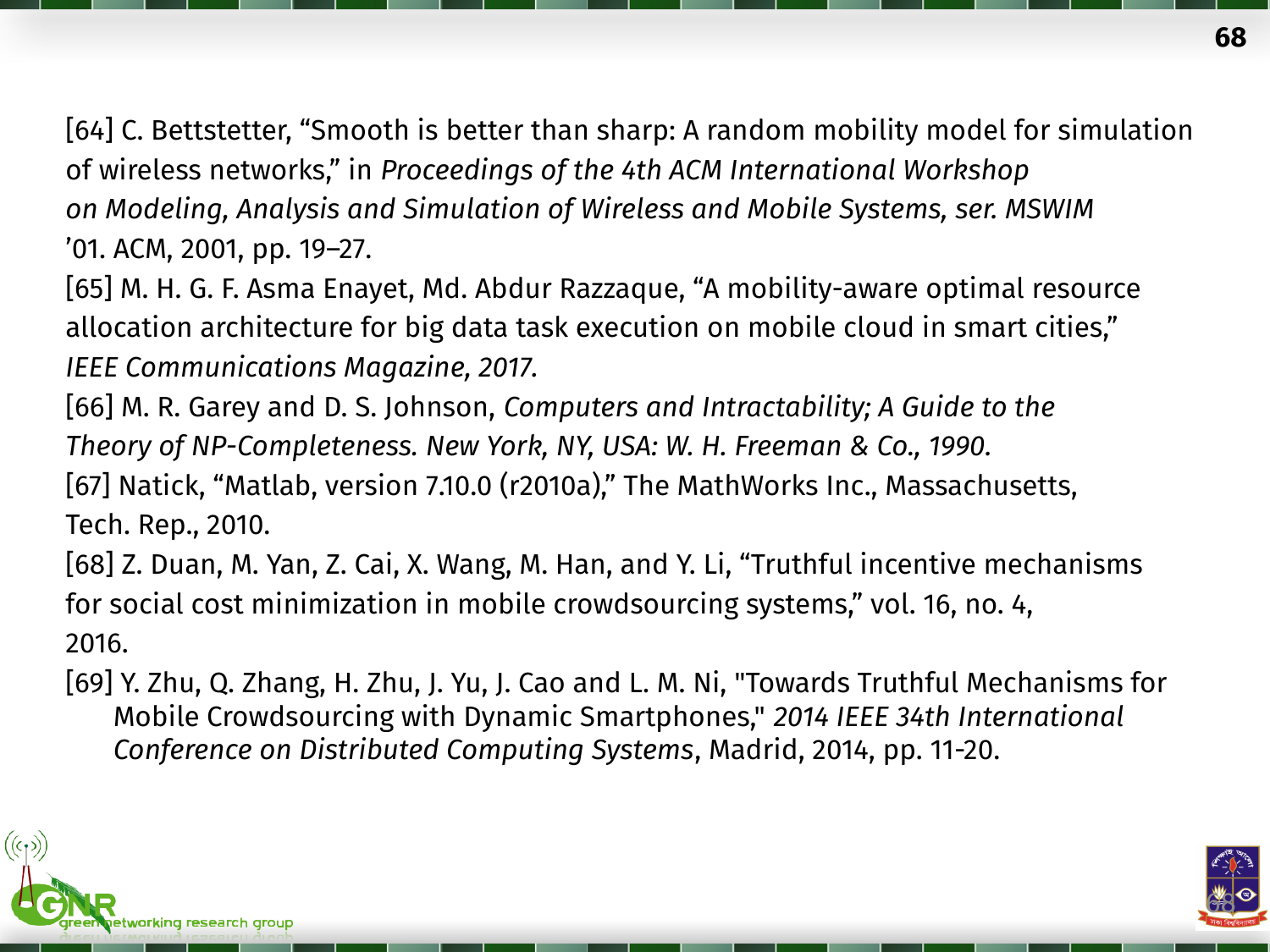

68
[64] C. Bettstetter, “Smooth is better than sharp: A random mobility model for simulation
of wireless networks,” in Proceedings of the 4th ACM International Workshop
on Modeling, Analysis and Simulation of Wireless and Mobile Systems, ser. MSWIM
’01. ACM, 2001, pp. 19–27.
[65] M. H. G. F. Asma Enayet, Md. Abdur Razzaque, “A mobility-aware optimal resource
allocation architecture for big data task execution on mobile cloud in smart cities,”
IEEE Communications Magazine, 2017.
[66] M. R. Garey and D. S. Johnson, Computers and Intractability; A Guide to the
Theory of NP-Completeness. New York, NY, USA: W. H. Freeman & Co., 1990.
[67] Natick, “Matlab, version 7.10.0 (r2010a),” The MathWorks Inc., Massachusetts,
Tech. Rep., 2010.
[68] Z. Duan, M. Yan, Z. Cai, X. Wang, M. Han, and Y. Li, “Truthful incentive mechanisms
for social cost minimization in mobile crowdsourcing systems,” vol. 16, no. 4,
2016.
[69] Y. Zhu, Q. Zhang, H. Zhu, J. Yu, J. Cao and L. M. Ni, "Towards Truthful Mechanisms for Mobile Crowdsourcing with Dynamic Smartphones," 2014 IEEE 34th International Conference on Distributed Computing Systems, Madrid, 2014, pp. 11-20.
68